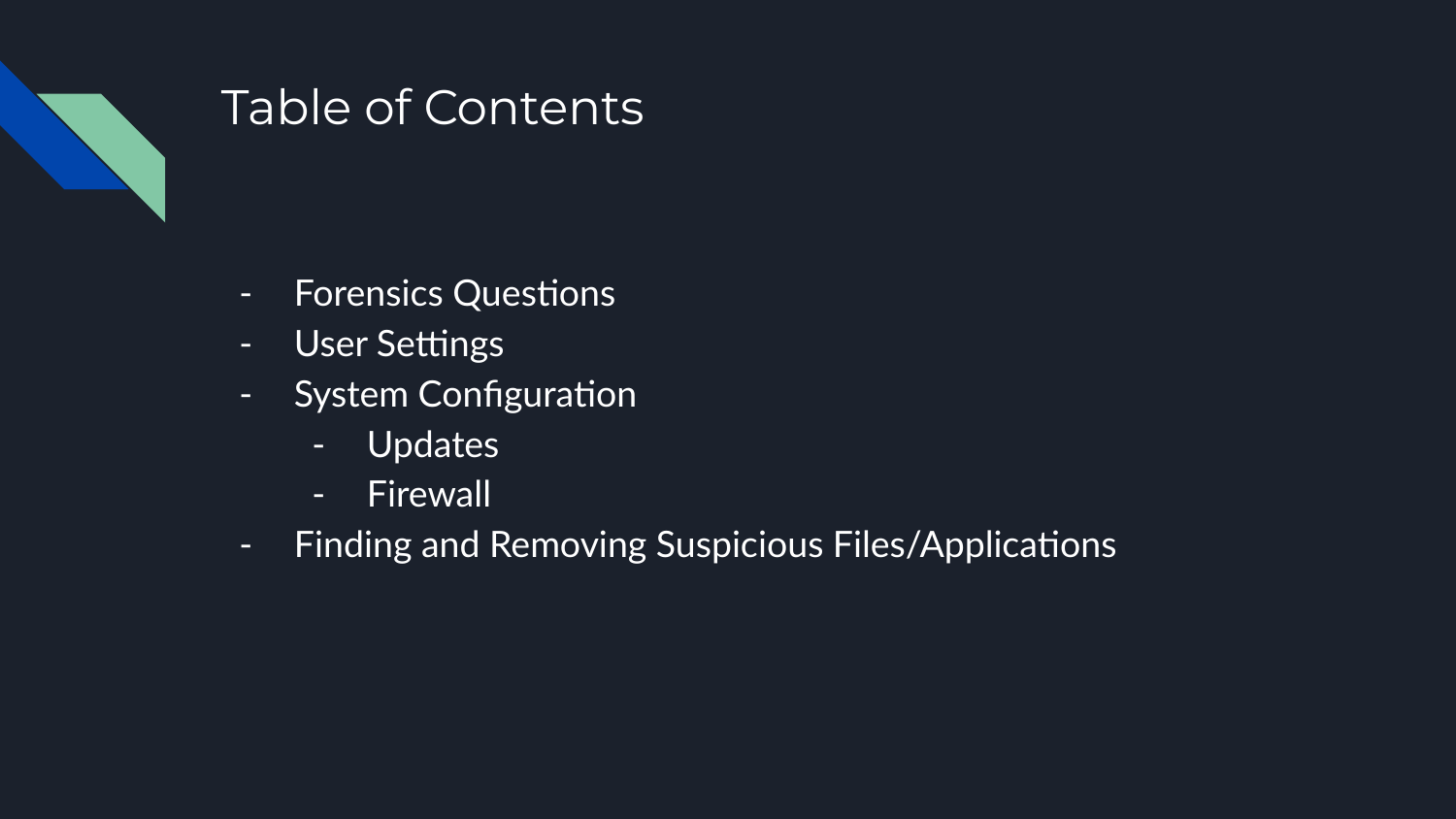

# Table of Contents
Forensics Questions
User Settings
System Configuration
Updates
Firewall
Finding and Removing Suspicious Files/Applications